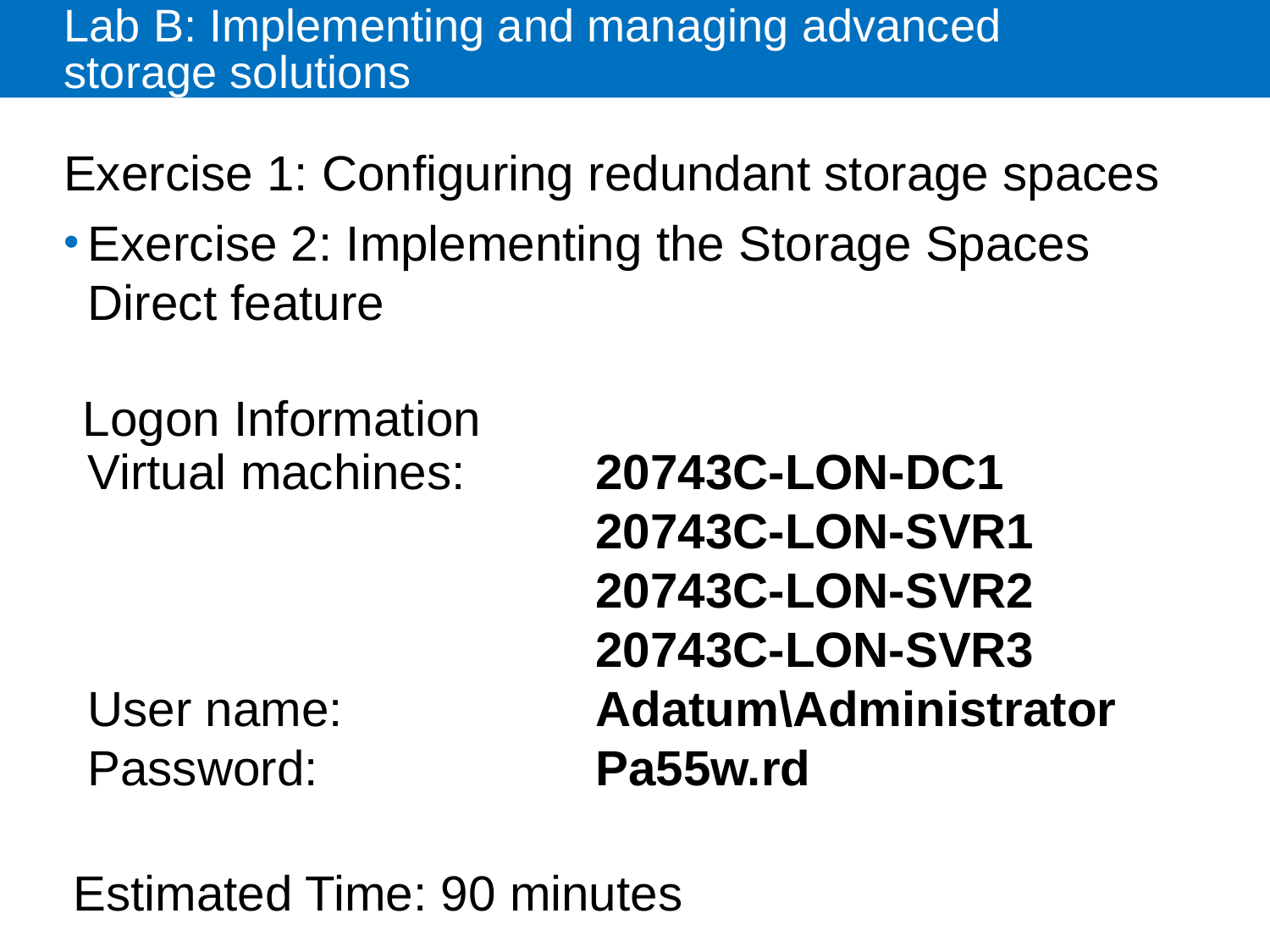

# Lab B: Implementing and managing advanced storage solutions
Exercise 1: Configuring redundant storage spaces
Exercise 2: Implementing the Storage Spaces Direct feature
Logon Information
Virtual machines: 	20743C-LON-DC1
				20743C-LON-SVR1
				20743C-LON-SVR2
				20743C-LON-SVR3
User name: 		Adatum\Administrator
Password: 			Pa55w.rd
Estimated Time: 90 minutes